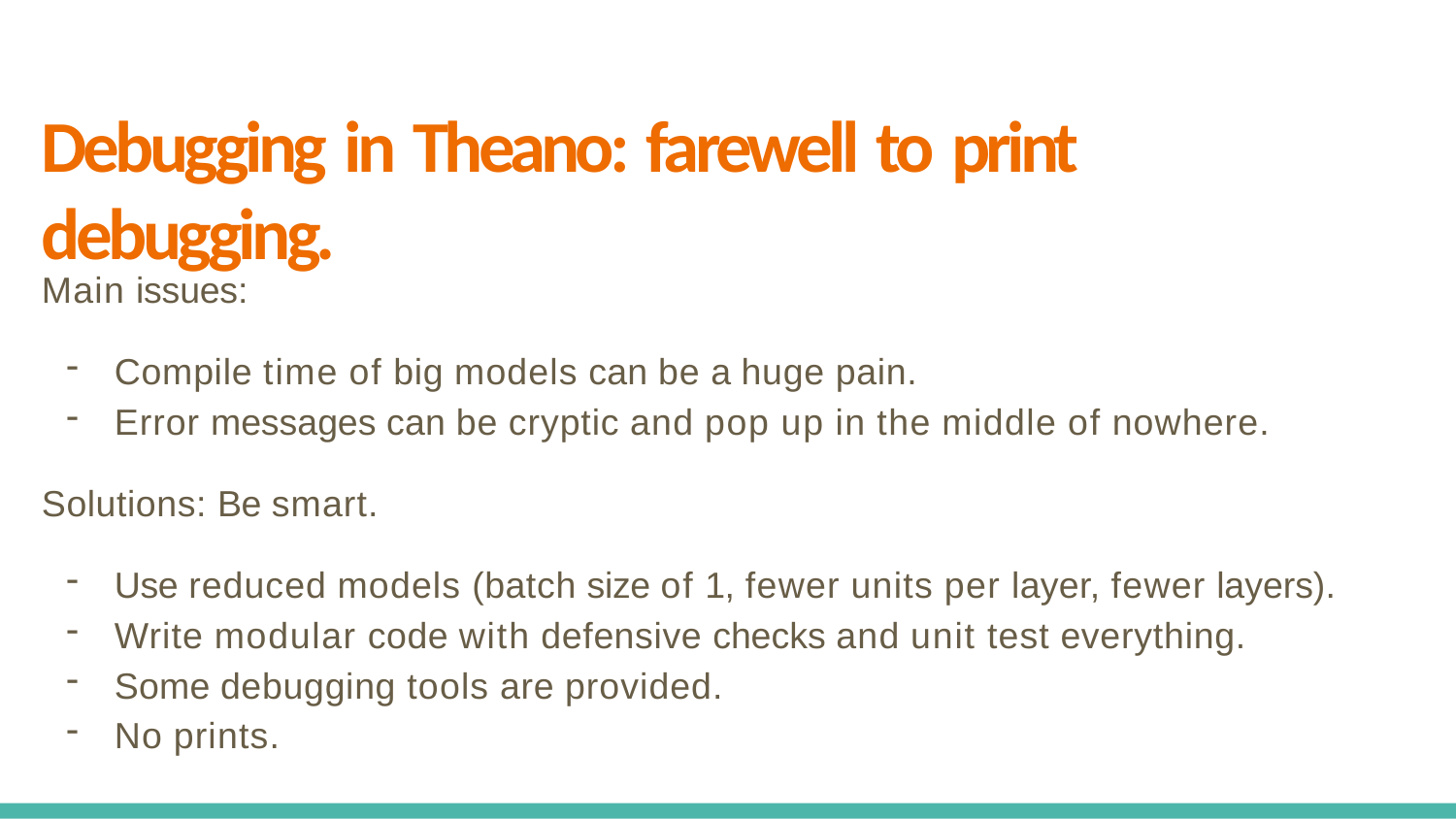

# Debugging in Theano: farewell to print debugging.
Main issues:
Compile time of big models can be a huge pain.
Error messages can be cryptic and pop up in the middle of nowhere.
Solutions: Be smart.
Use reduced models (batch size of 1, fewer units per layer, fewer layers).
Write modular code with defensive checks and unit test everything.
Some debugging tools are provided.
No prints.